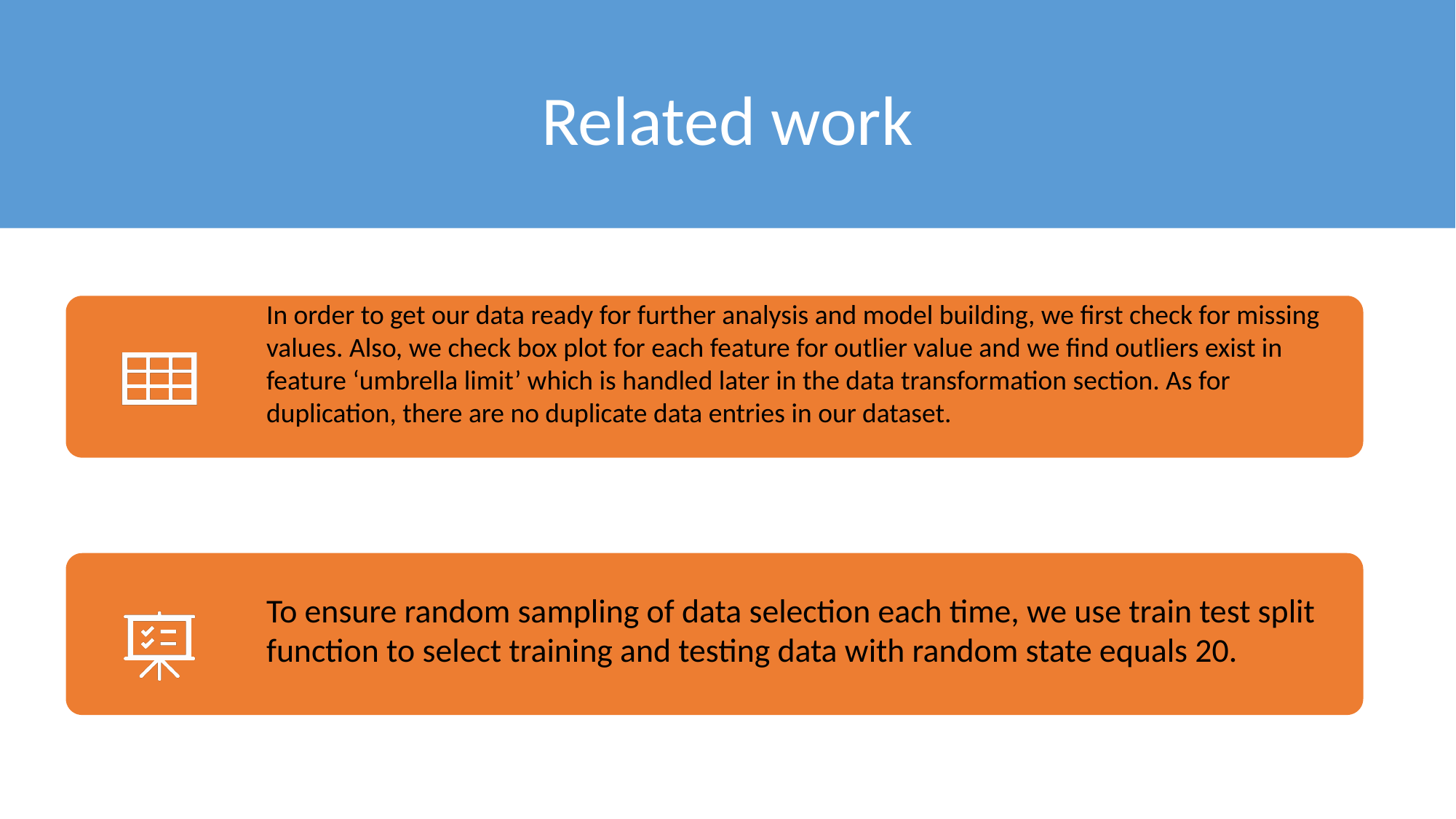

# Related work
In order to get our data ready for further analysis and model building, we first check for missing values. Also, we check box plot for each feature for outlier value and we find outliers exist in feature ‘umbrella limit’ which is handled later in the data transformation section. As for duplication, there are no duplicate data entries in our dataset.
To ensure random sampling of data selection each time, we use train test split function to select training and testing data with random state equals 20.